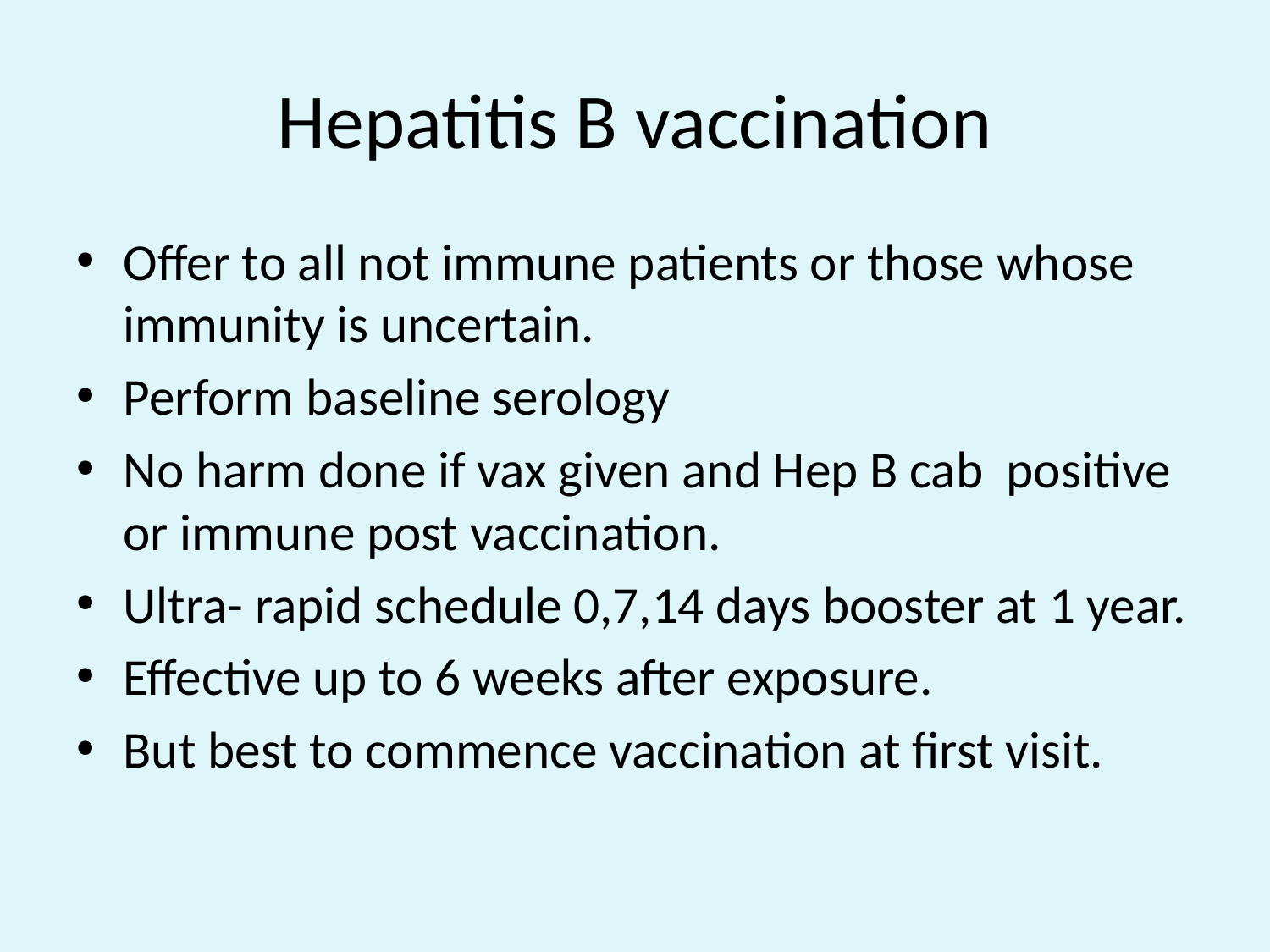

# Hepatitis B vaccination
Offer to all not immune patients or those whose immunity is uncertain.
Perform baseline serology
No harm done if vax given and Hep B cab  positive or immune post vaccination.
Ultra- rapid schedule 0,7,14 days booster at 1 year.
Effective up to 6 weeks after exposure.
But best to commence vaccination at first visit.